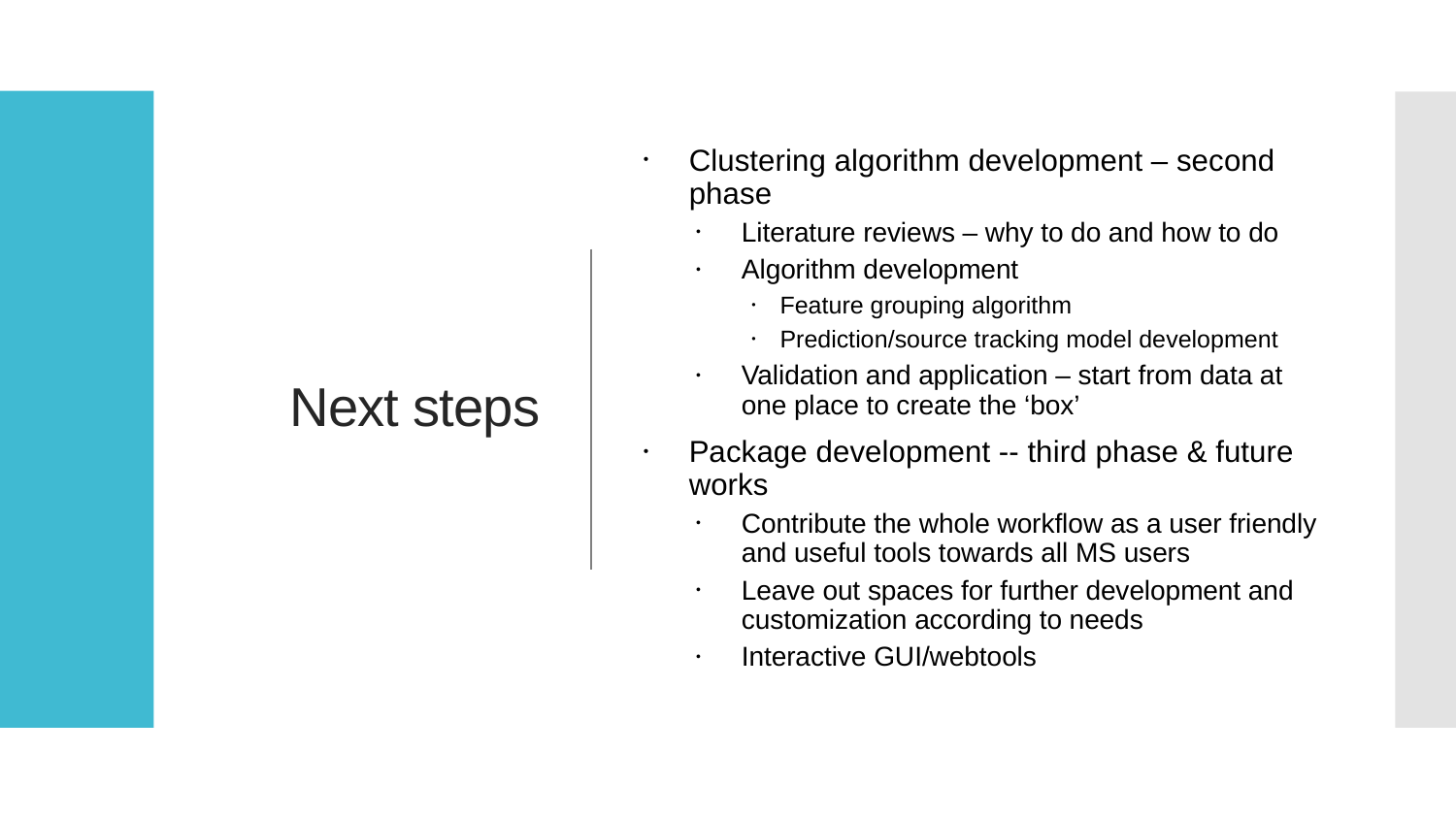

# Next steps
Clustering algorithm development – second phase
Literature reviews – why to do and how to do
Algorithm development
Feature grouping algorithm
Prediction/source tracking model development
Validation and application – start from data at one place to create the ‘box’
Package development -- third phase & future works
Contribute the whole workflow as a user friendly and useful tools towards all MS users
Leave out spaces for further development and customization according to needs
Interactive GUI/webtools